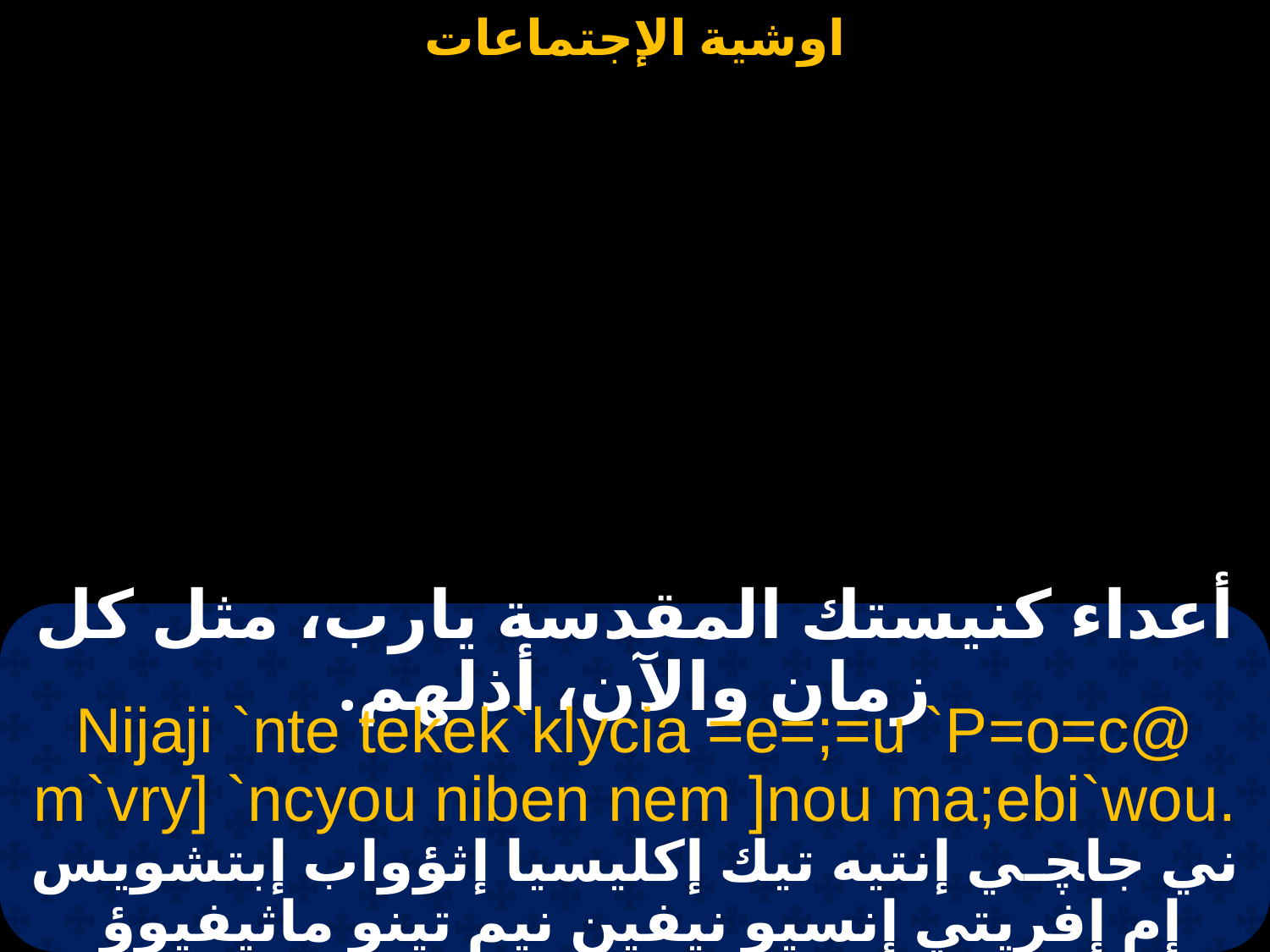

#
أعداء كنيستك المقدسة يارب، مثل كل زمان والآن، أذلهم.
Nijaji `nte tekek`klycia =e=;=u `P=o=c@ m`vry] `ncyou niben nem ]nou ma;ebi`wou.
ني جاﭽـي إنتيه تيك إكليسيا إثؤواب إبتشويس إم إفريتي إنسيو نيفين نيم تينو ماثيفيوؤ